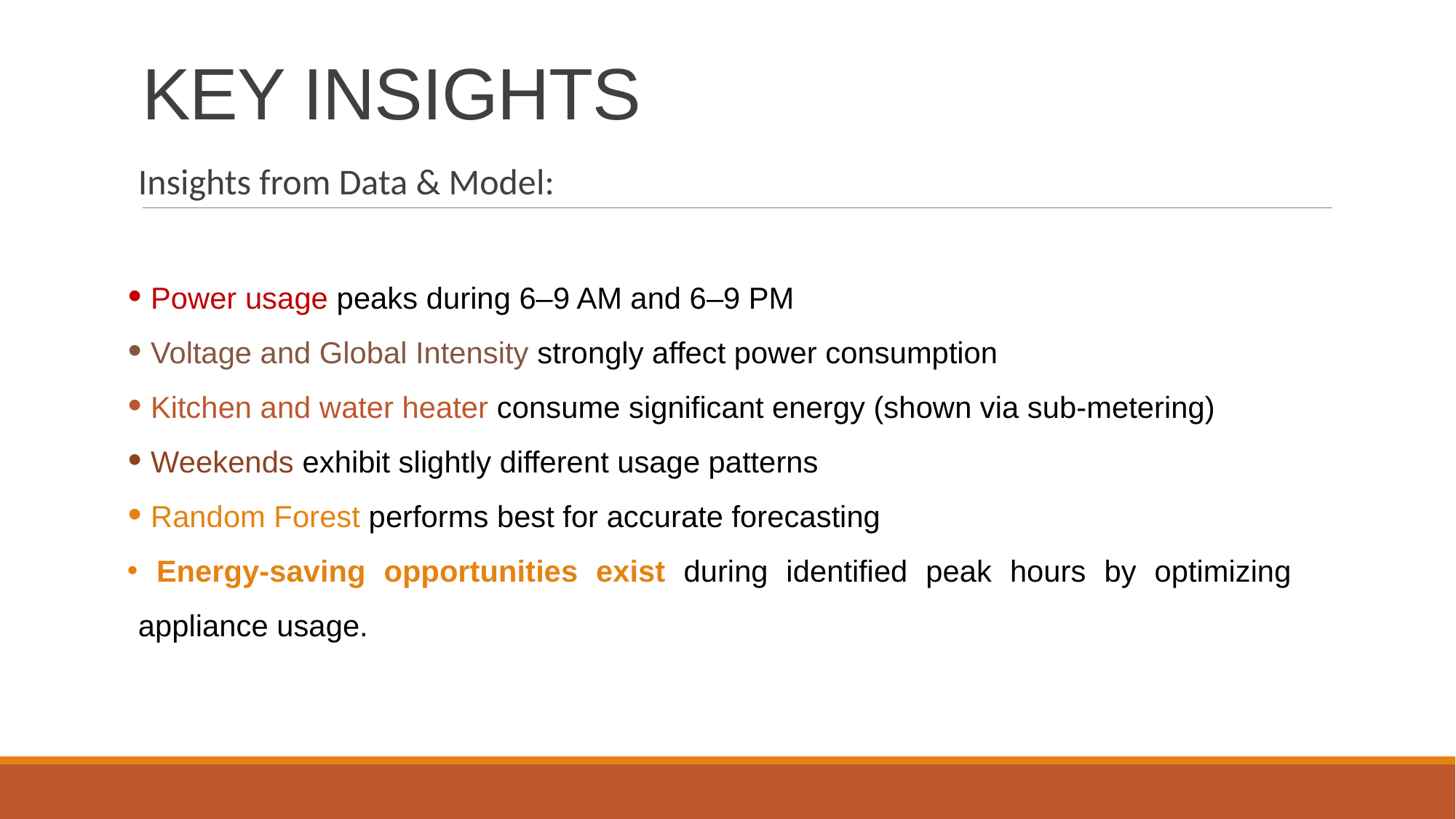

# KEY INSIGHTS
Insights from Data & Model:

 Power usage peaks during 6–9 AM and 6–9 PM
 Voltage and Global Intensity strongly affect power consumption
 Kitchen and water heater consume significant energy (shown via sub-metering)
 Weekends exhibit slightly different usage patterns
 Random Forest performs best for accurate forecasting
 Energy-saving opportunities exist during identified peak hours by optimizing   appliance usage.